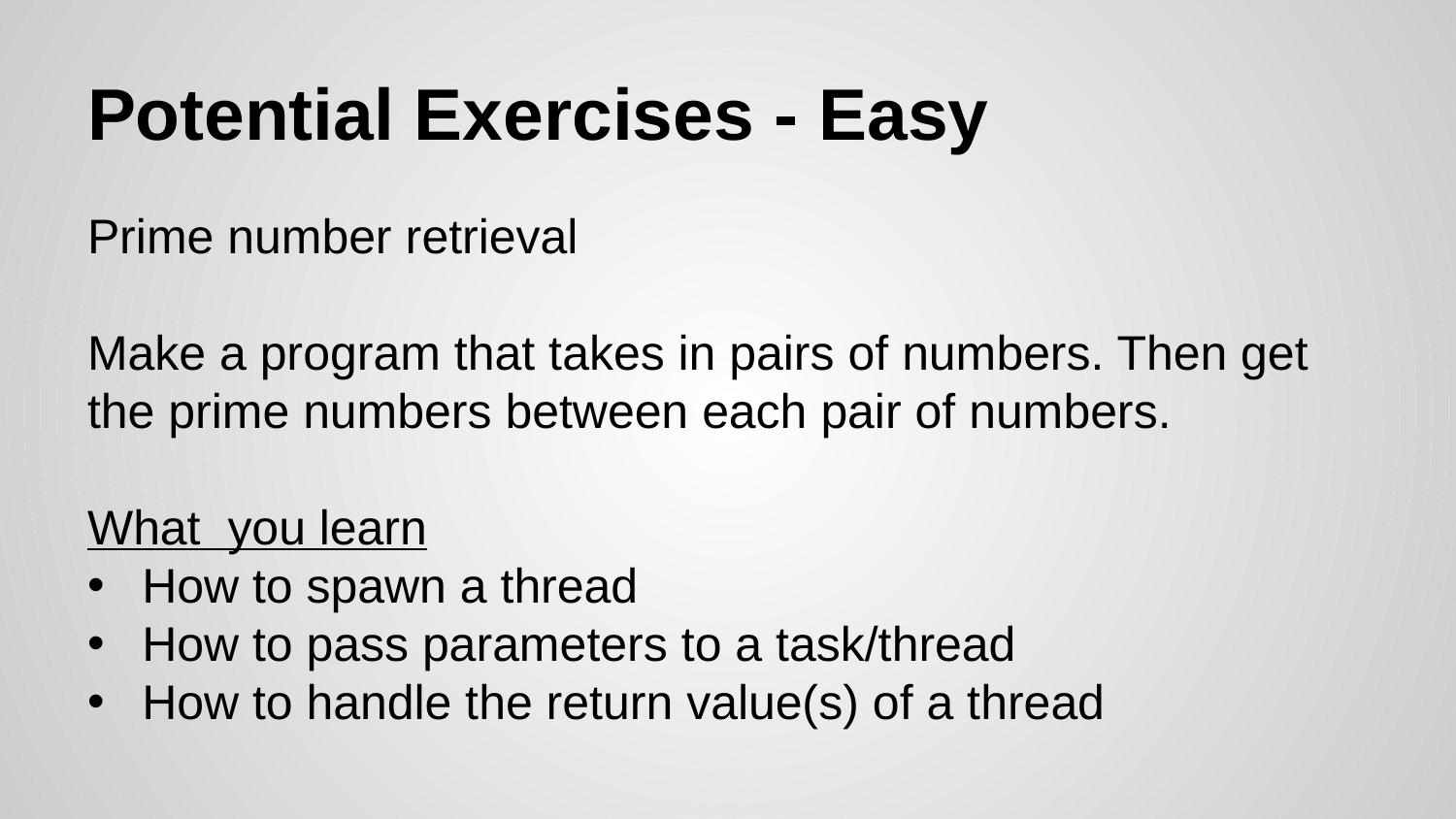

# Potential Exercises - Easy
Prime number retrieval

Make a program that takes in pairs of numbers. Then get the prime numbers between each pair of numbers.

What  you learn
How to spawn a thread
How to pass parameters to a task/thread
How to handle the return value(s) of a thread